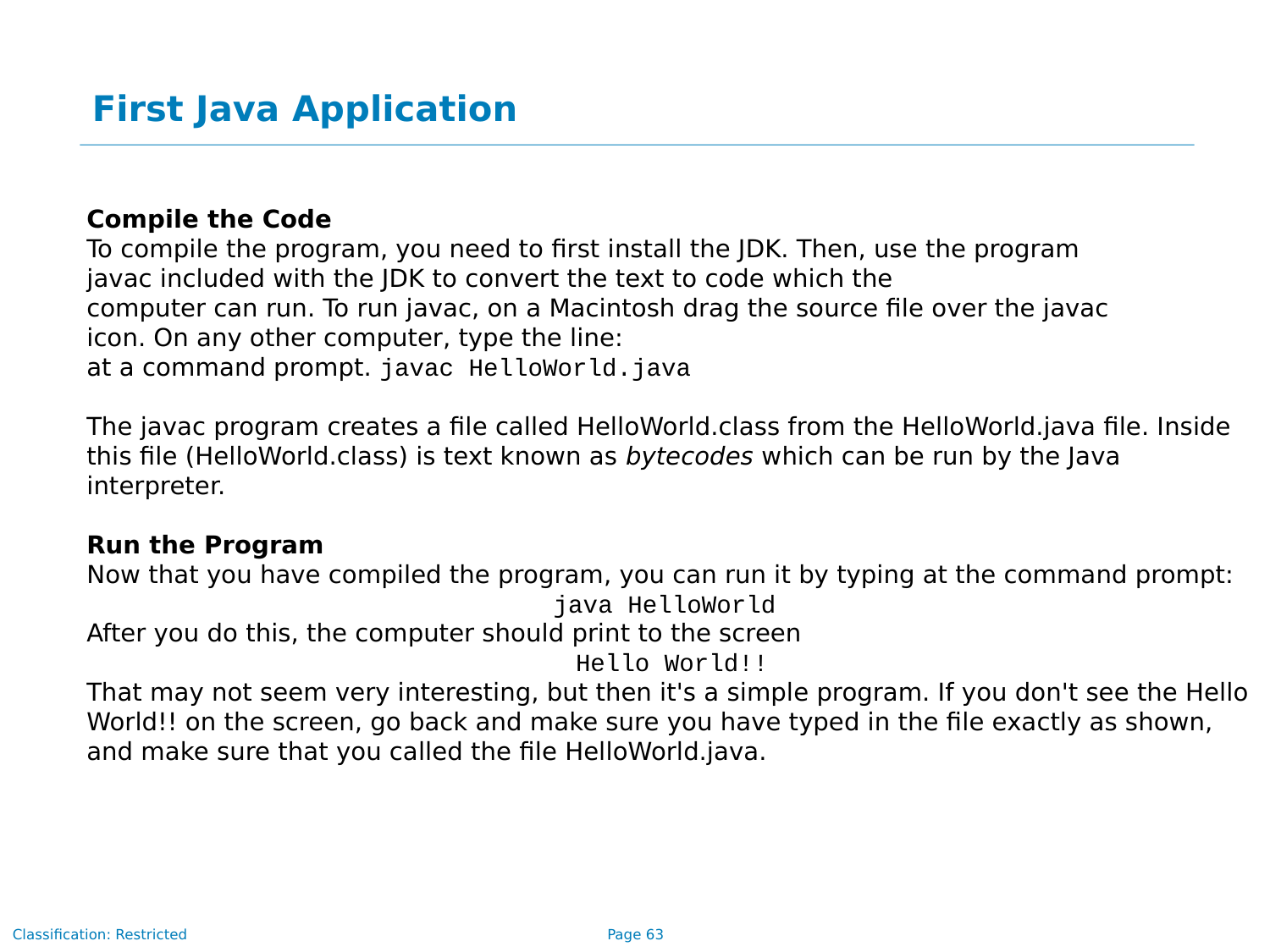

First Java Application
Compile the Code
To compile the program, you need to first install the JDK. Then, use the program
javac included with the JDK to convert the text to code which the
computer can run. To run javac, on a Macintosh drag the source file over the javac
icon. On any other computer, type the line:
at a command prompt. javac HelloWorld.java

The javac program creates a file called HelloWorld.class from the HelloWorld.java file. Inside this file (HelloWorld.class) is text known as bytecodes which can be run by the Java interpreter.

Run the Program
Now that you have compiled the program, you can run it by typing at the command prompt:
java HelloWorld
After you do this, the computer should print to the screen
Hello World!!
That may not seem very interesting, but then it's a simple program. If you don't see the Hello World!! on the screen, go back and make sure you have typed in the file exactly as shown, and make sure that you called the file HelloWorld.java.